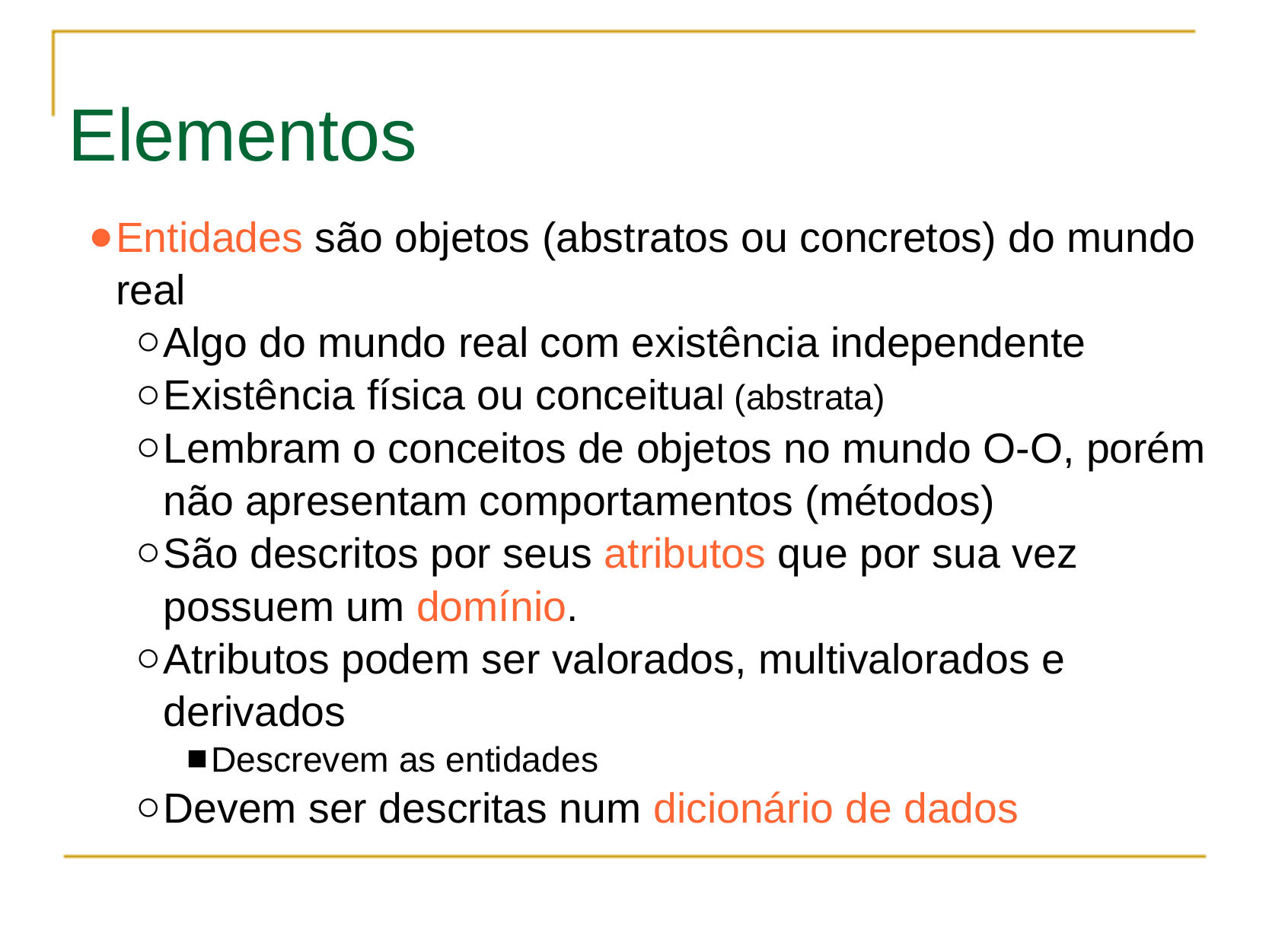

# Elementos
Entidades são objetos (abstratos ou concretos) do mundo real
Algo do mundo real com existência independente
Existência física ou conceitual (abstrata)
Lembram o conceitos de objetos no mundo O-O, porém não apresentam comportamentos (métodos)
São descritos por seus atributos que por sua vez possuem um domínio.
Atributos podem ser valorados, multivalorados e derivados
Descrevem as entidades
Devem ser descritas num dicionário de dados